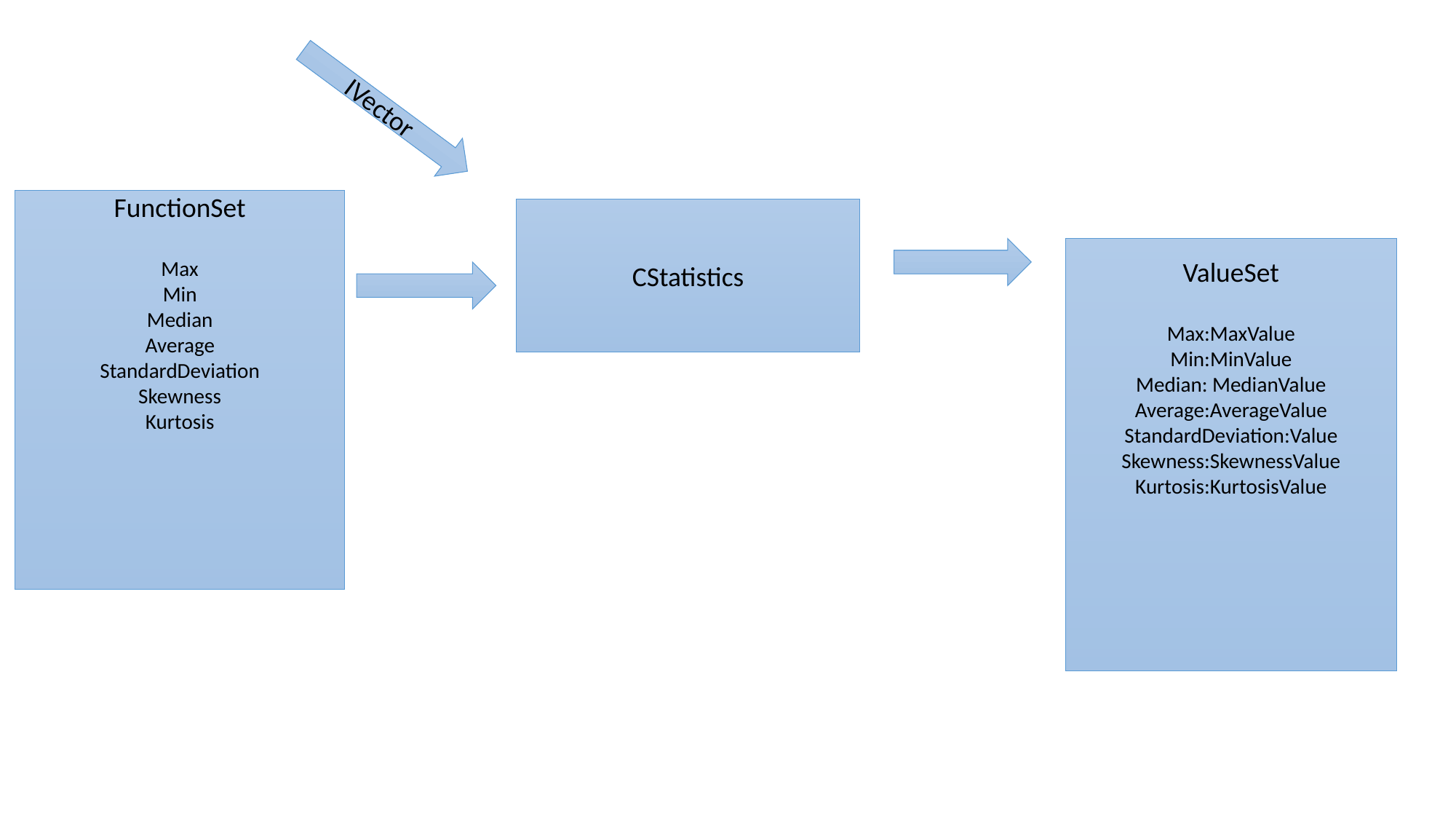

IVector
FunctionSet

Max
Min
Median
Average
StandardDeviation
Skewness
Kurtosis

CStatistics

ValueSet

Max:MaxValue
Min:MinValue
Median: MedianValue
Average:AverageValue
StandardDeviation:Value
Skewness:SkewnessValue
Kurtosis:KurtosisValue